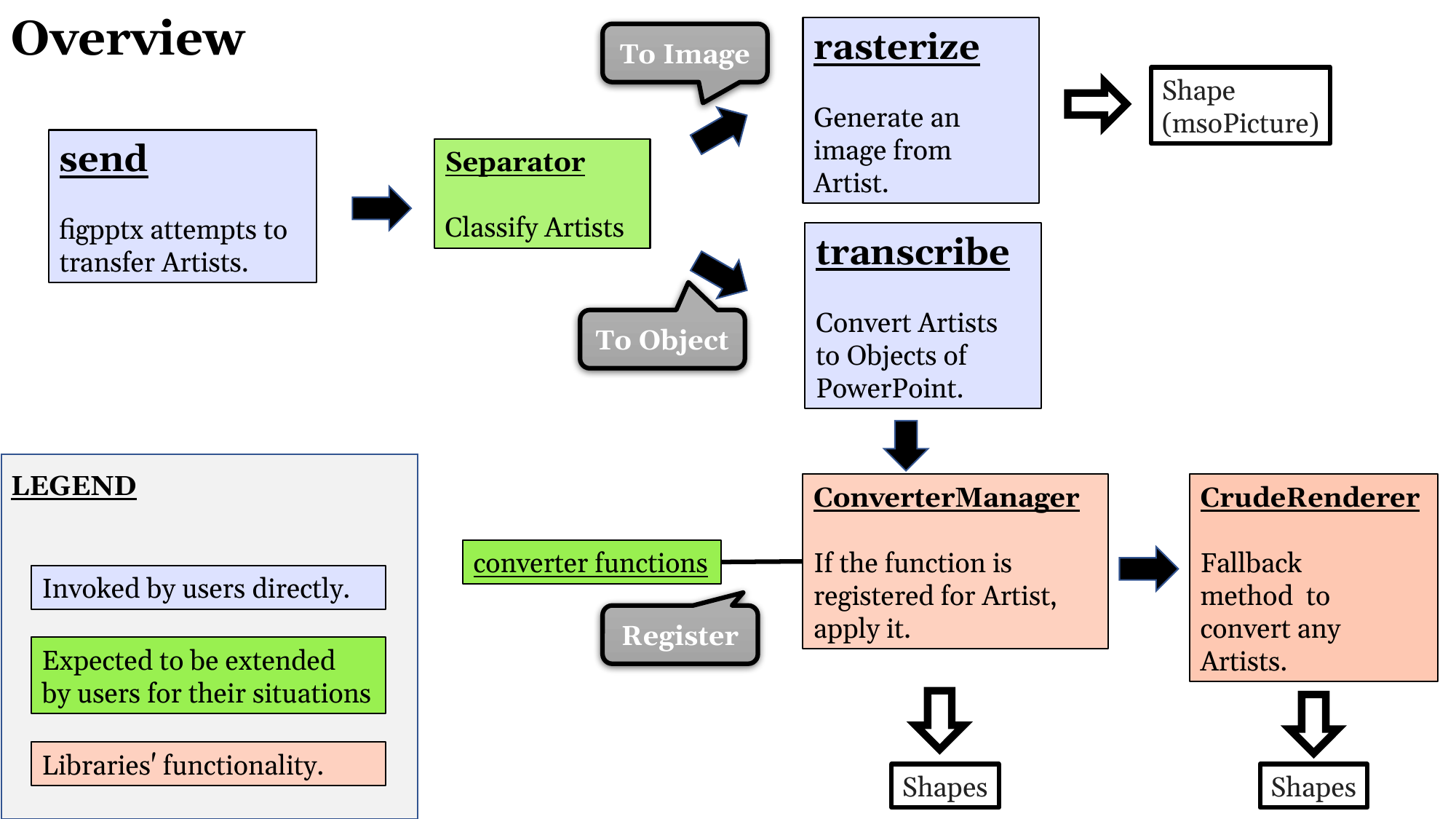

Overview
rasterize

Generate an image from Artist.
To Image
Shape
(msoPicture)

send

figpptx attempts to
transfer Artists.
Separator

Classify Artists

transcribe

Convert Artists
to Objects of PowerPoint.

To Object

LEGEND
ConverterManager

If the function is registered for Artist,
apply it.
CrudeRenderer

Fallback
method  to convert any Artists.
converter functions

Invoked by users directly.
Register
Expected to be extended
by users for their situations

Libraries' functionality.
Shapes
Shapes